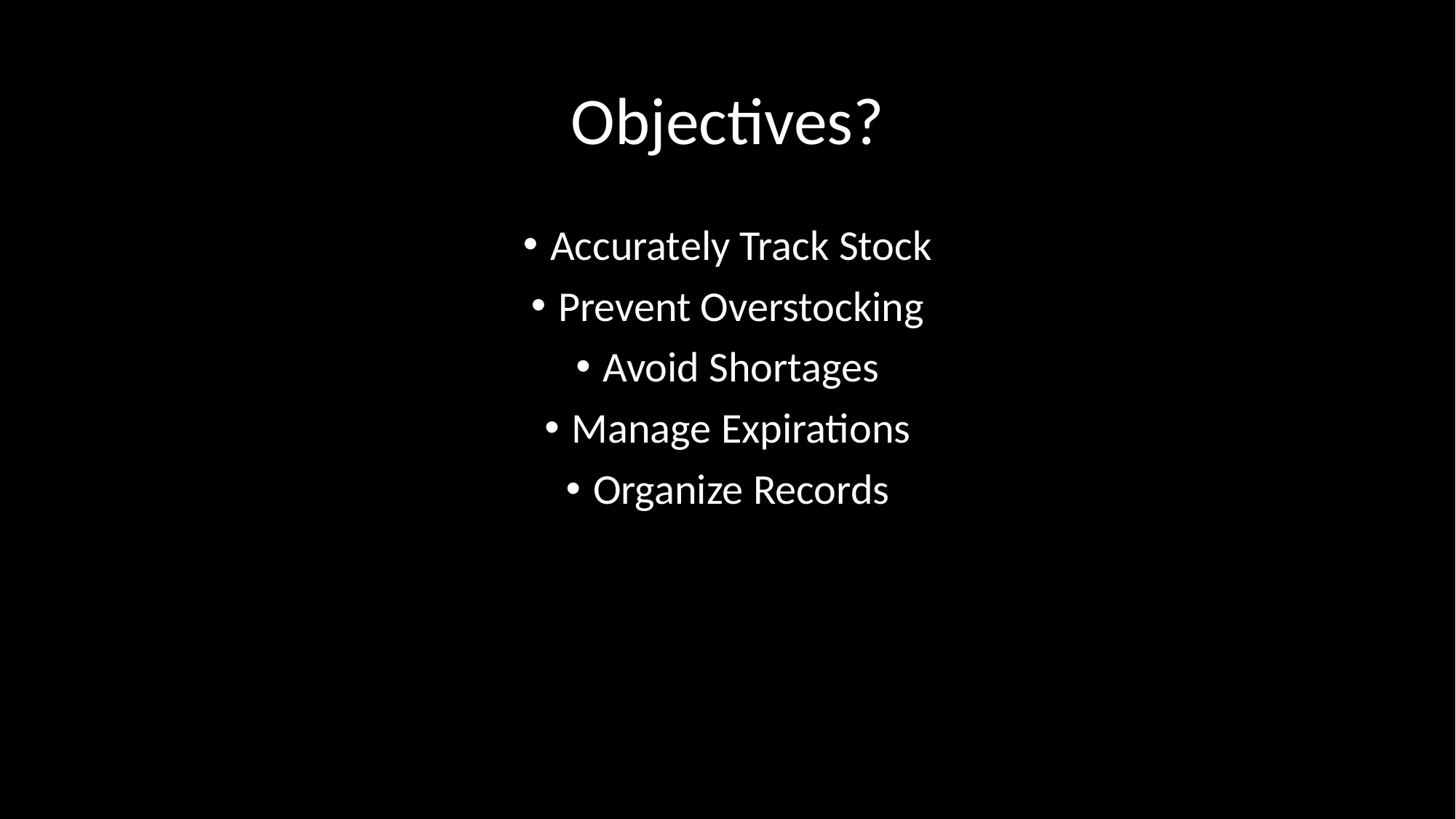

# Objectives?
Accurately Track Stock
Prevent Overstocking
Avoid Shortages
Manage Expirations
Organize Records